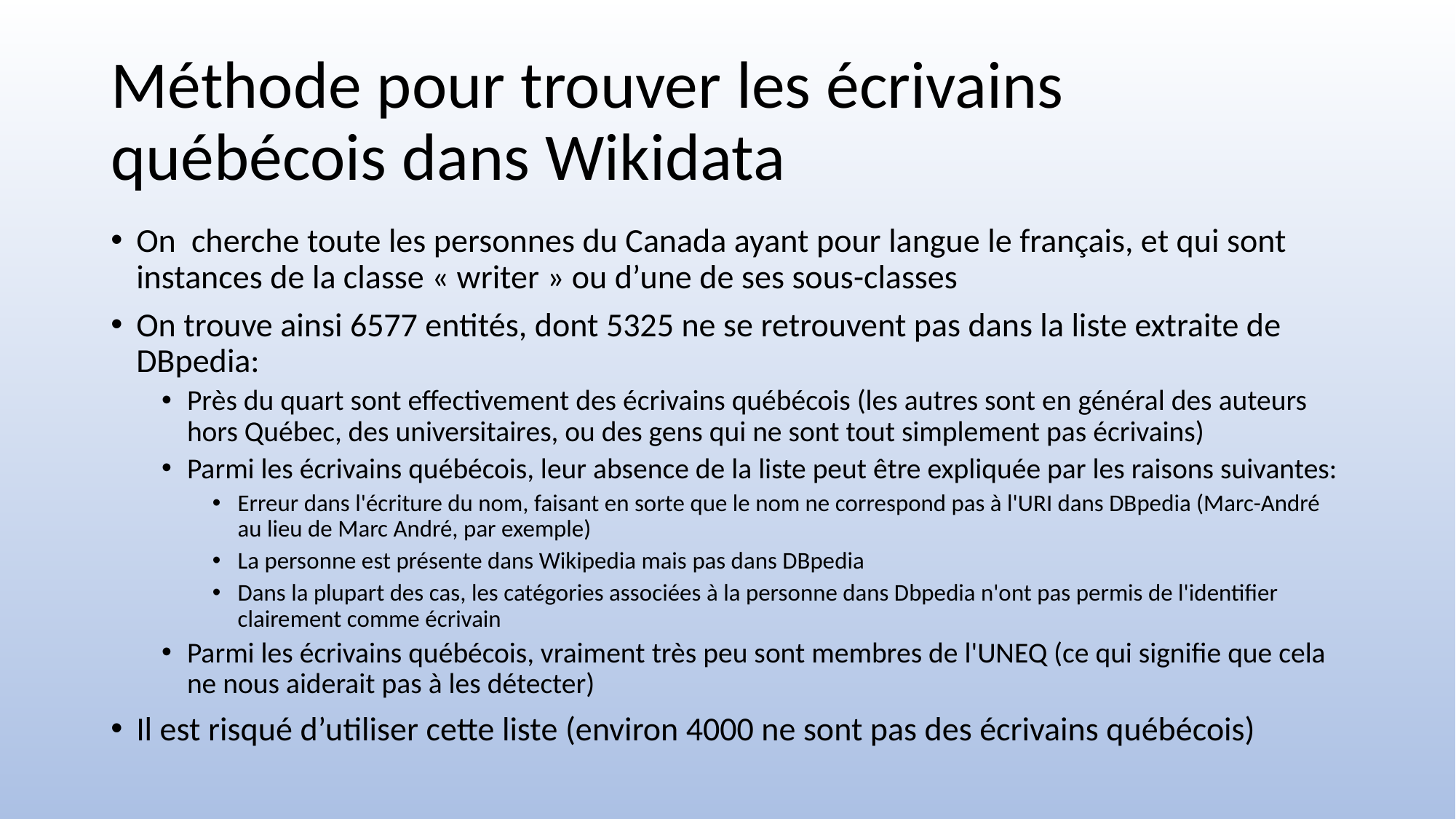

# Méthode pour trouver les écrivains québécois dans Wikidata
On  cherche toute les personnes du Canada ayant pour langue le français, et qui sont instances de la classe « writer » ou d’une de ses sous-classes
On trouve ainsi 6577 entités, dont 5325 ne se retrouvent pas dans la liste extraite de DBpedia:
Près du quart sont effectivement des écrivains québécois (les autres sont en général des auteurs hors Québec, des universitaires, ou des gens qui ne sont tout simplement pas écrivains)
Parmi les écrivains québécois, leur absence de la liste peut être expliquée par les raisons suivantes:
Erreur dans l'écriture du nom, faisant en sorte que le nom ne correspond pas à l'URI dans DBpedia (Marc-André au lieu de Marc André, par exemple)
La personne est présente dans Wikipedia mais pas dans DBpedia
Dans la plupart des cas, les catégories associées à la personne dans Dbpedia n'ont pas permis de l'identifier clairement comme écrivain
Parmi les écrivains québécois, vraiment très peu sont membres de l'UNEQ (ce qui signifie que cela ne nous aiderait pas à les détecter)
Il est risqué d’utiliser cette liste (environ 4000 ne sont pas des écrivains québécois)